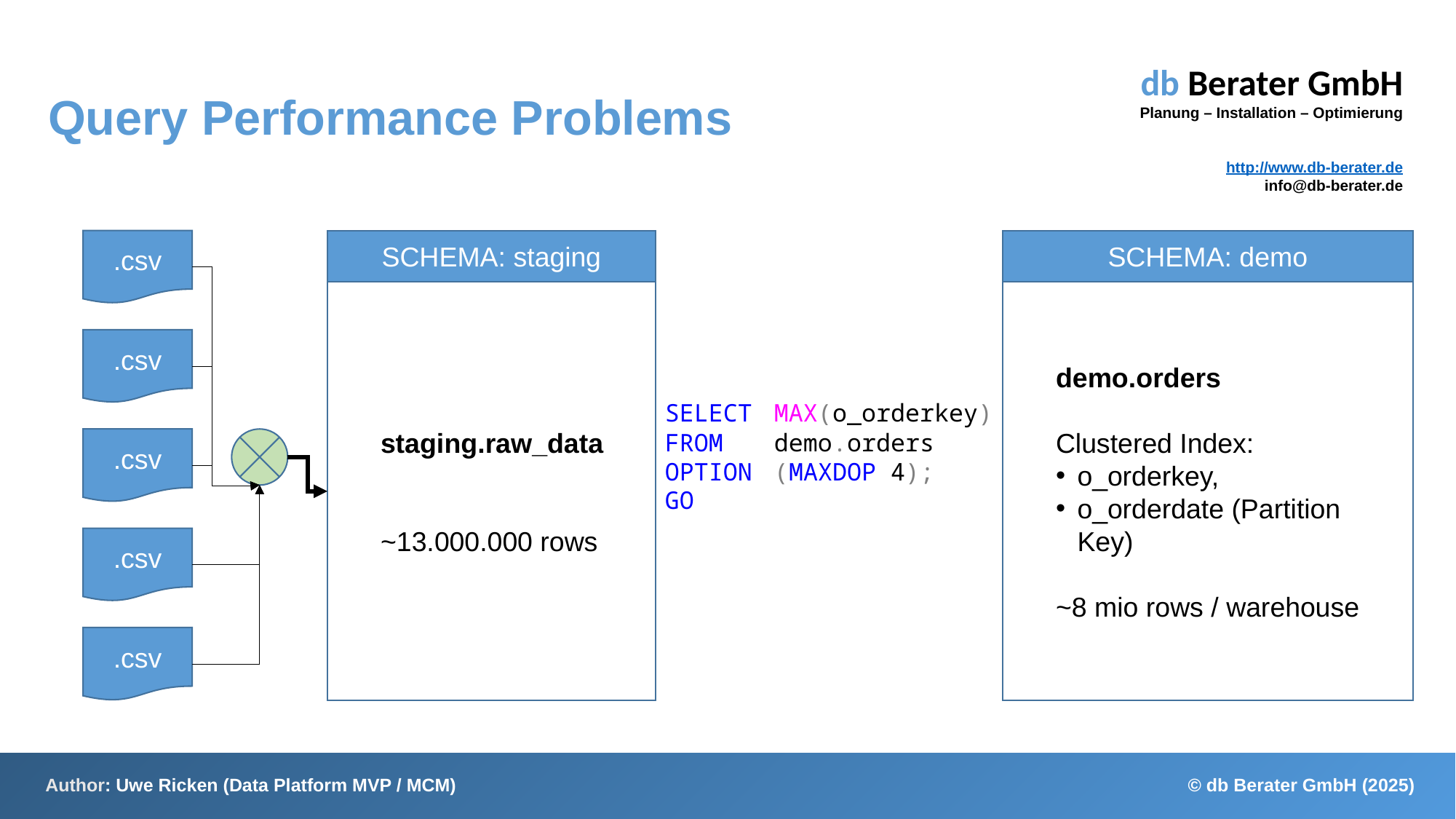

# Query Performance Problems
.csv
SCHEMA: staging
SCHEMA: demo
staging.raw_data

~13.000.000 rows
demo.orders

Clustered Index:
o_orderkey,
o_orderdate (Partition Key)

~8 mio rows / warehouse
.csv
SELECT	MAX(o_orderkey)
FROM	demo.orders
OPTION	(MAXDOP 4);
GO
.csv

.csv
.csv